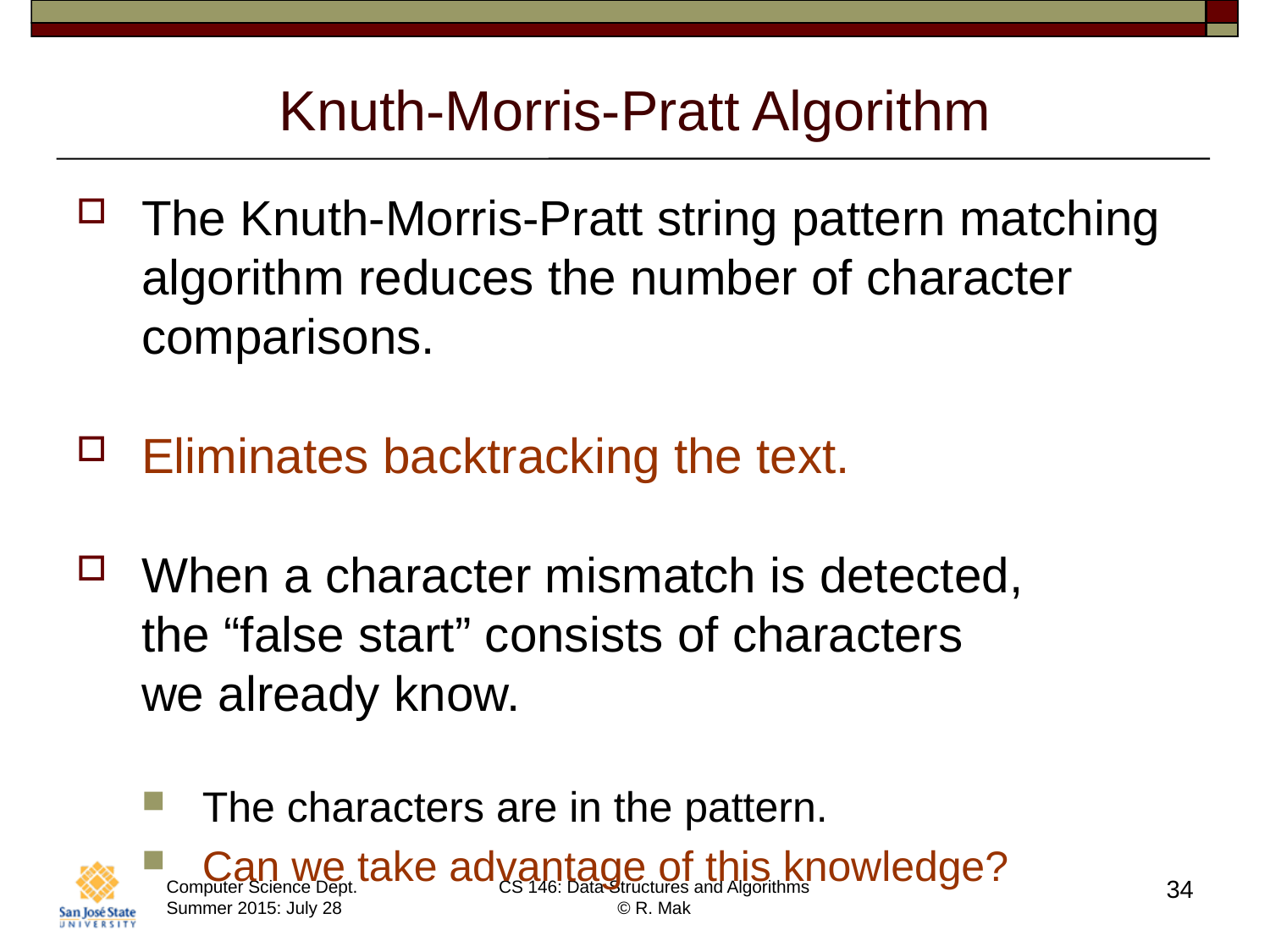

# Knuth-Morris-Pratt Algorithm
The Knuth-Morris-Pratt string pattern matching algorithm reduces the number of character comparisons.

Eliminates backtracking the text.

When a character mismatch is detected,
the “false start” consists of characters
we already know.

The characters are in the pattern.
Can we take advantage of this knowledge?
34